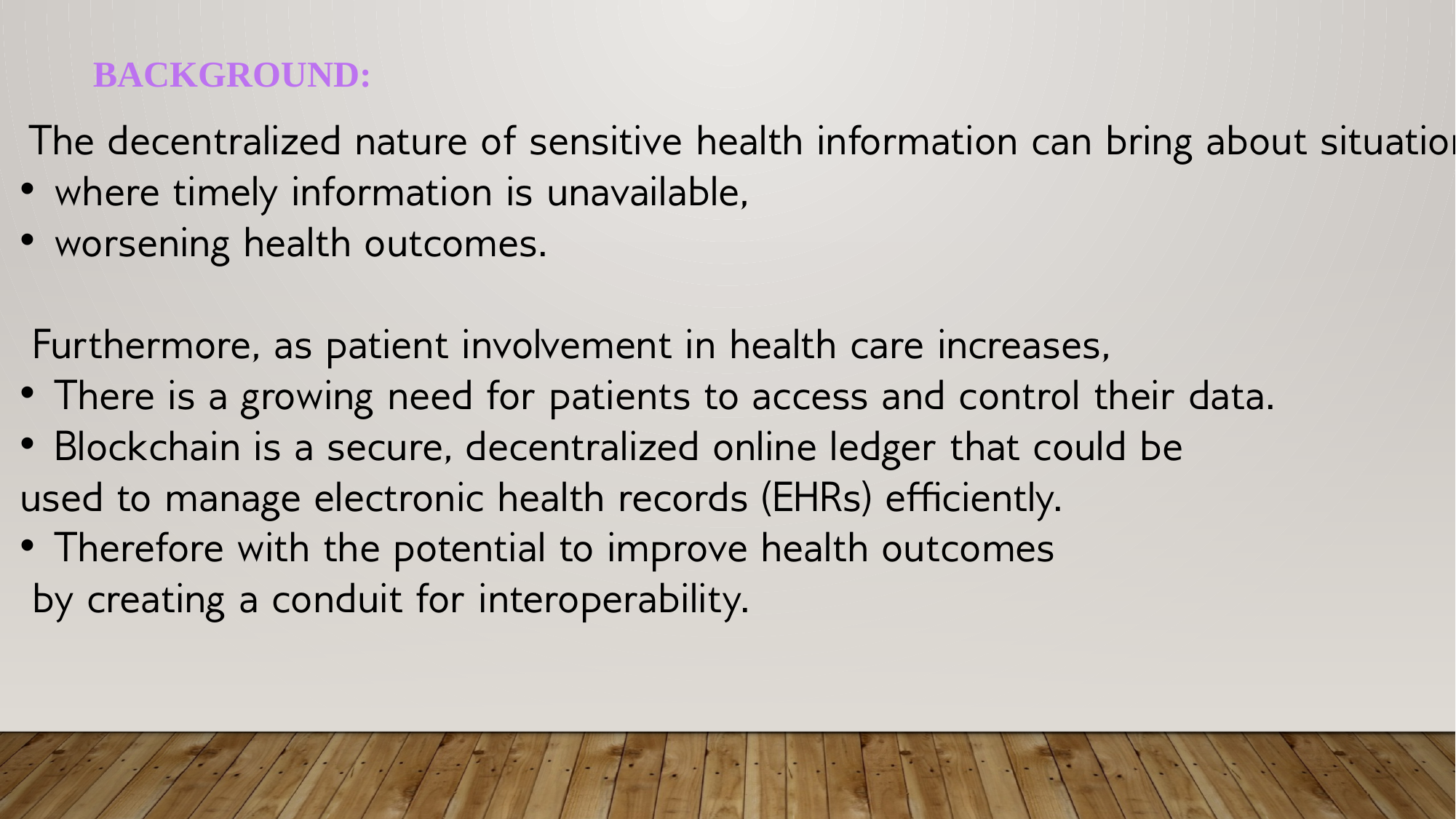

BACKGROUND:
 The decentralized nature of sensitive health information can bring about situations
where timely information is unavailable,
worsening health outcomes.

 Furthermore, as patient involvement in health care increases,
There is a growing need for patients to access and control their data.
Blockchain is a secure, decentralized online ledger that could be
used to manage electronic health records (EHRs) efficiently.
Therefore with the potential to improve health outcomes
 by creating a conduit for interoperability.